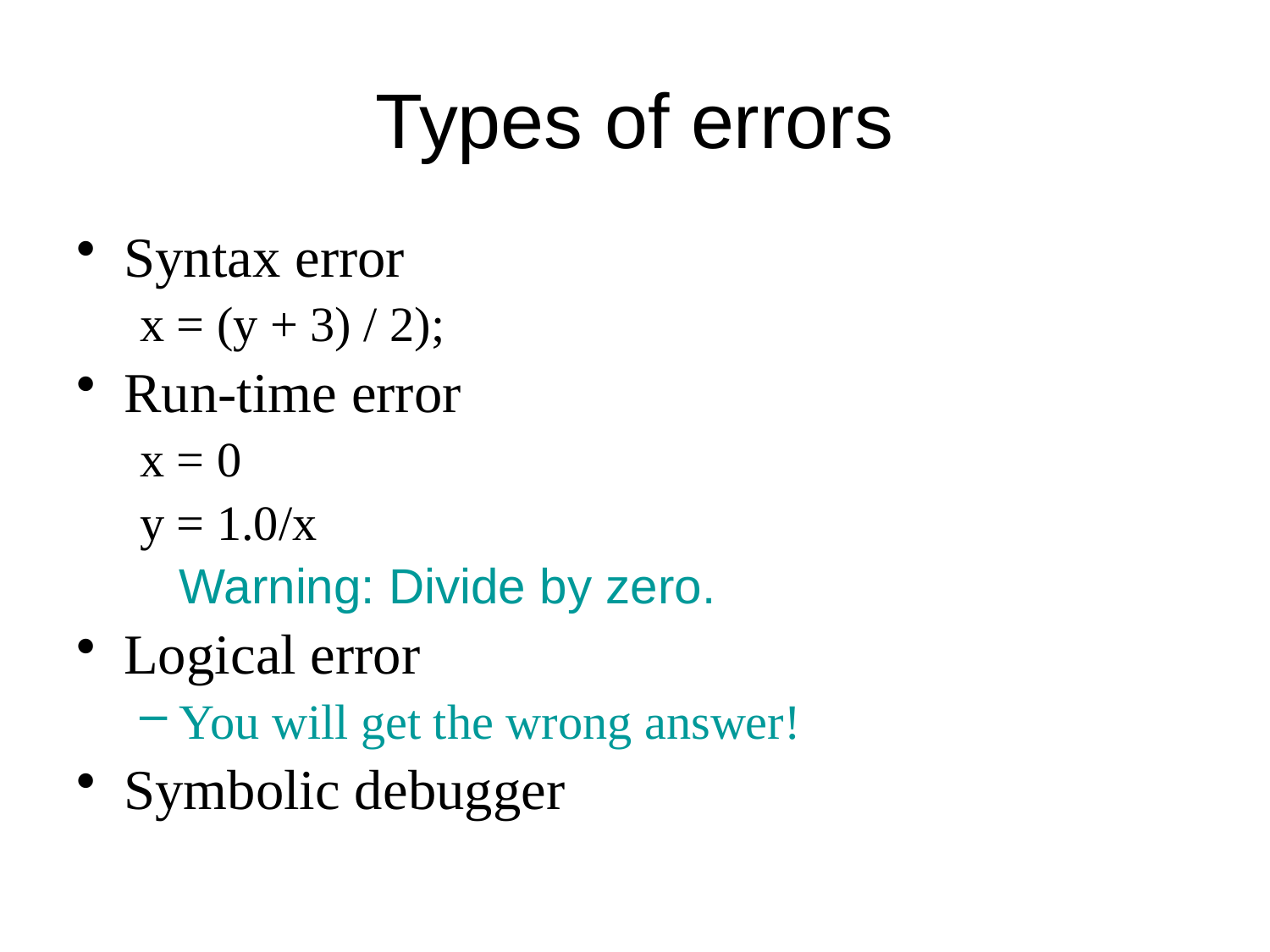

# Types of errors
Syntax error
x = (y + 3) / 2);
Run-time error
x = 0
y = 1.0/x
	Warning: Divide by zero.
Logical error
You will get the wrong answer!
Symbolic debugger